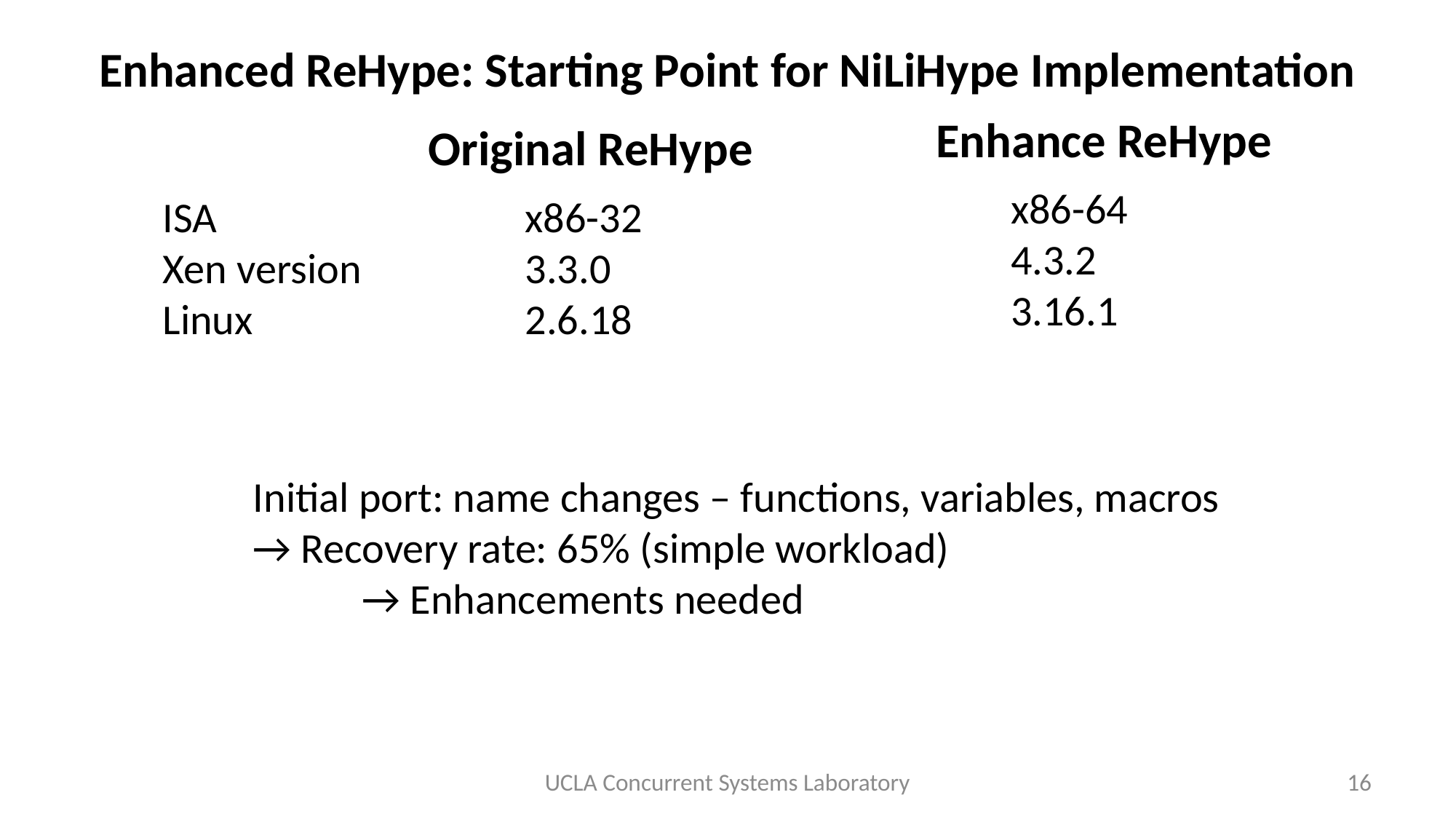

# Enhanced ReHype: Starting Point for NiLiHype Implementation
Enhance ReHype
 Original ReHype

x86-64
4.3.2
3.16.1

ISA
Xen version
Linux

x86-32
3.3.0
2.6.18

Initial port: name changes – functions, variables, macros
→ Recovery rate: 65% (simple workload)
	→ Enhancements needed

UCLA Concurrent Systems Laboratory
16